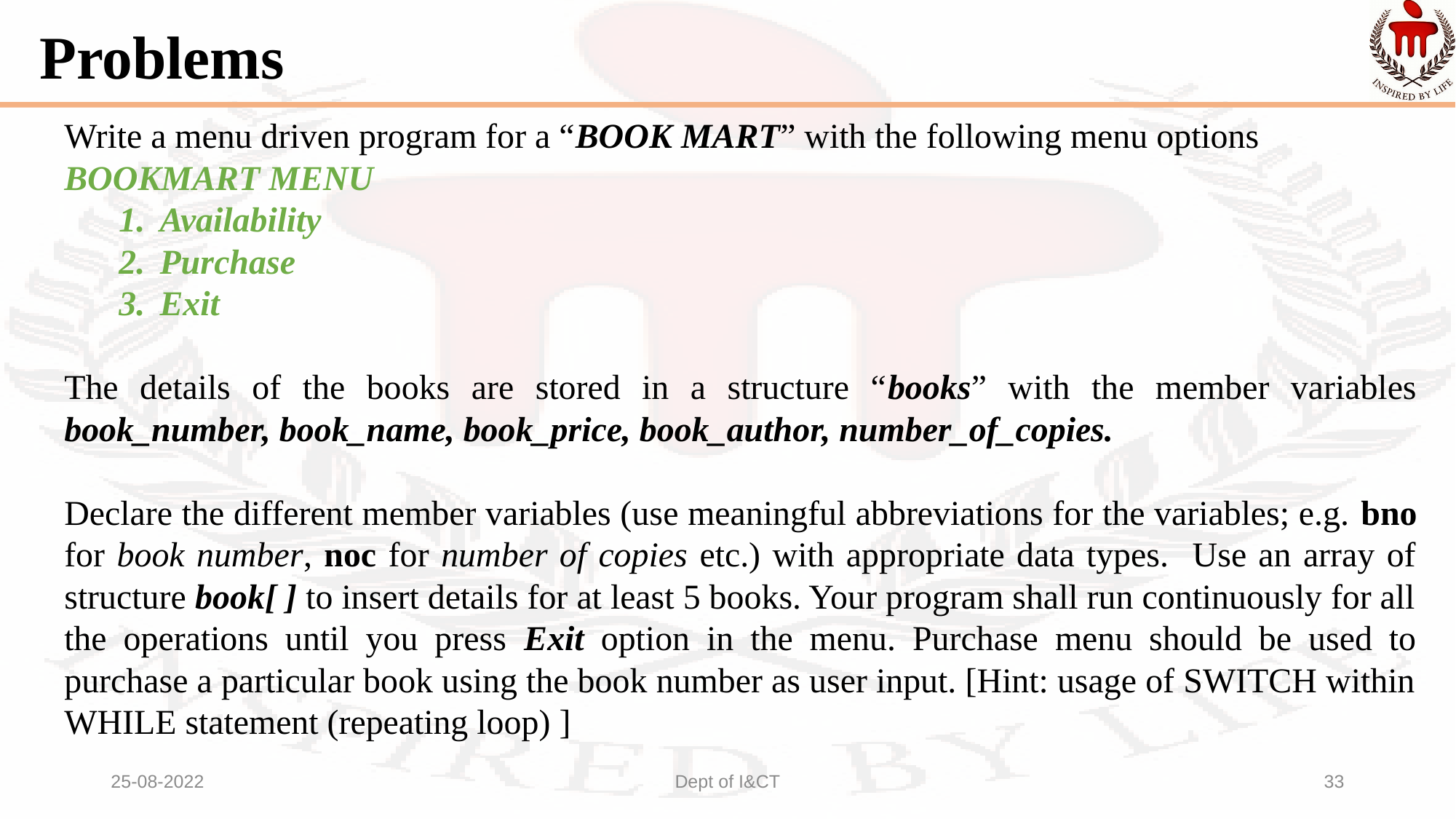

# Problems
Write a menu driven program for a “BOOK MART” with the following menu options
BOOKMART MENU
Availability
Purchase
Exit

The details of the books are stored in a structure “books” with the member variables book_number, book_name, book_price, book_author, number_of_copies.

Declare the different member variables (use meaningful abbreviations for the variables; e.g. bno for book number, noc for number of copies etc.) with appropriate data types.  Use an array of structure book[ ] to insert details for at least 5 books. Your program shall run continuously for all the operations until you press Exit option in the menu. Purchase menu should be used to purchase a particular book using the book number as user input. [Hint: usage of SWITCH within WHILE statement (repeating loop) ]
25-08-2022
Dept of I&CT
33